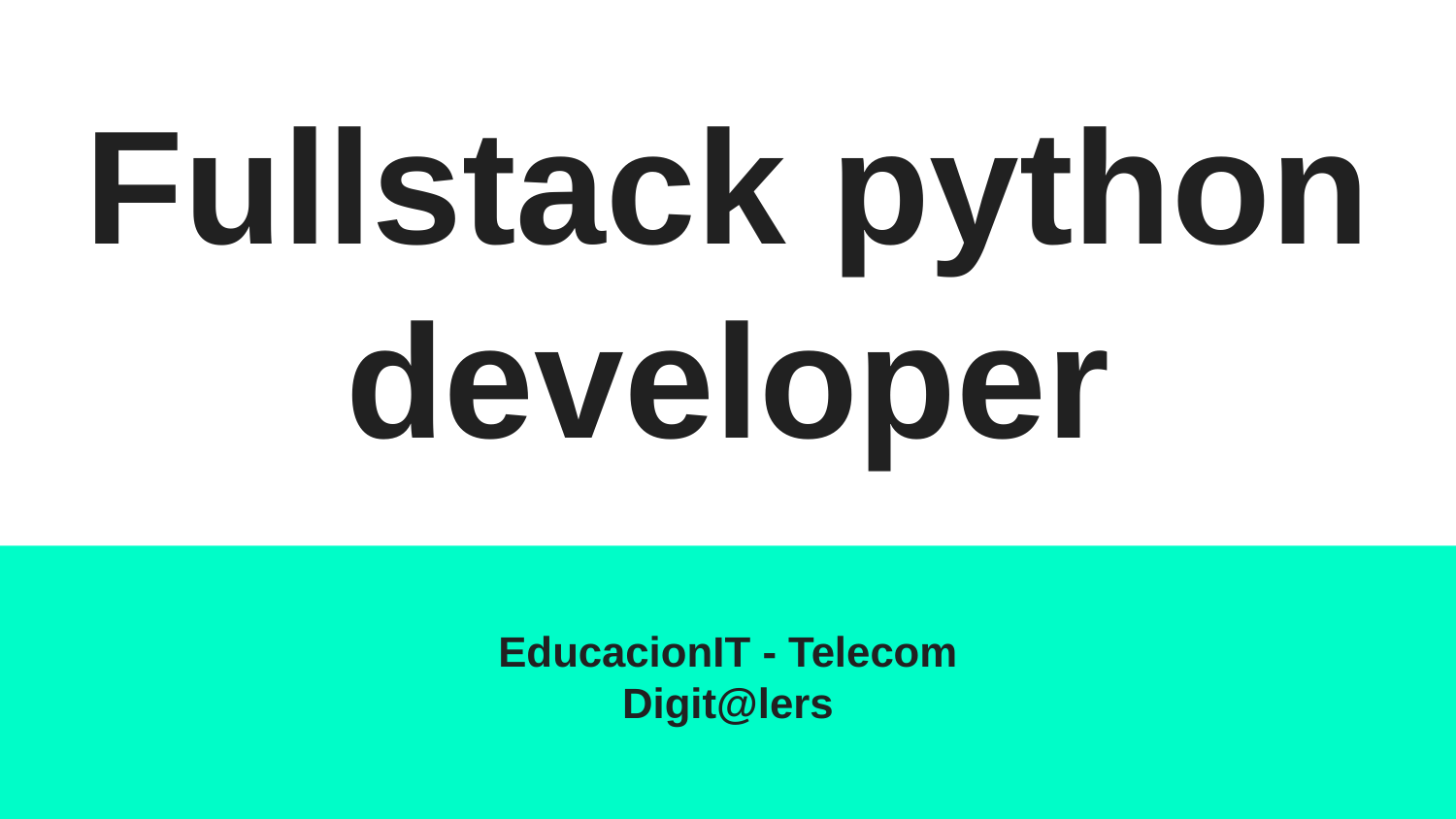

# Fullstack python developer
EducacionIT - Telecom
Digit@lers